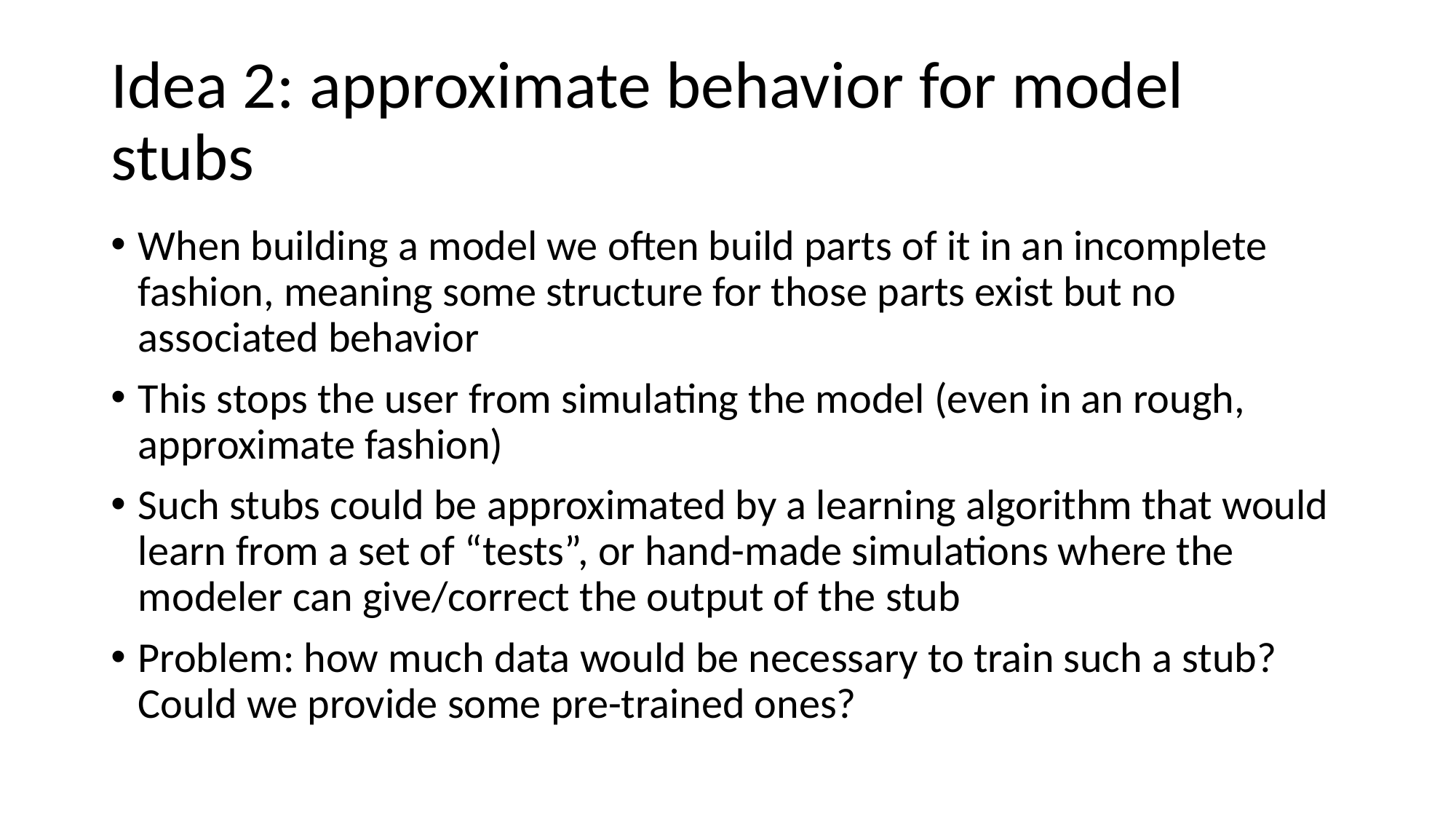

# Idea 2: approximate behavior for model stubs
When building a model we often build parts of it in an incomplete fashion, meaning some structure for those parts exist but no associated behavior
This stops the user from simulating the model (even in an rough, approximate fashion)
Such stubs could be approximated by a learning algorithm that would learn from a set of “tests”, or hand-made simulations where the modeler can give/correct the output of the stub
Problem: how much data would be necessary to train such a stub? Could we provide some pre-trained ones?